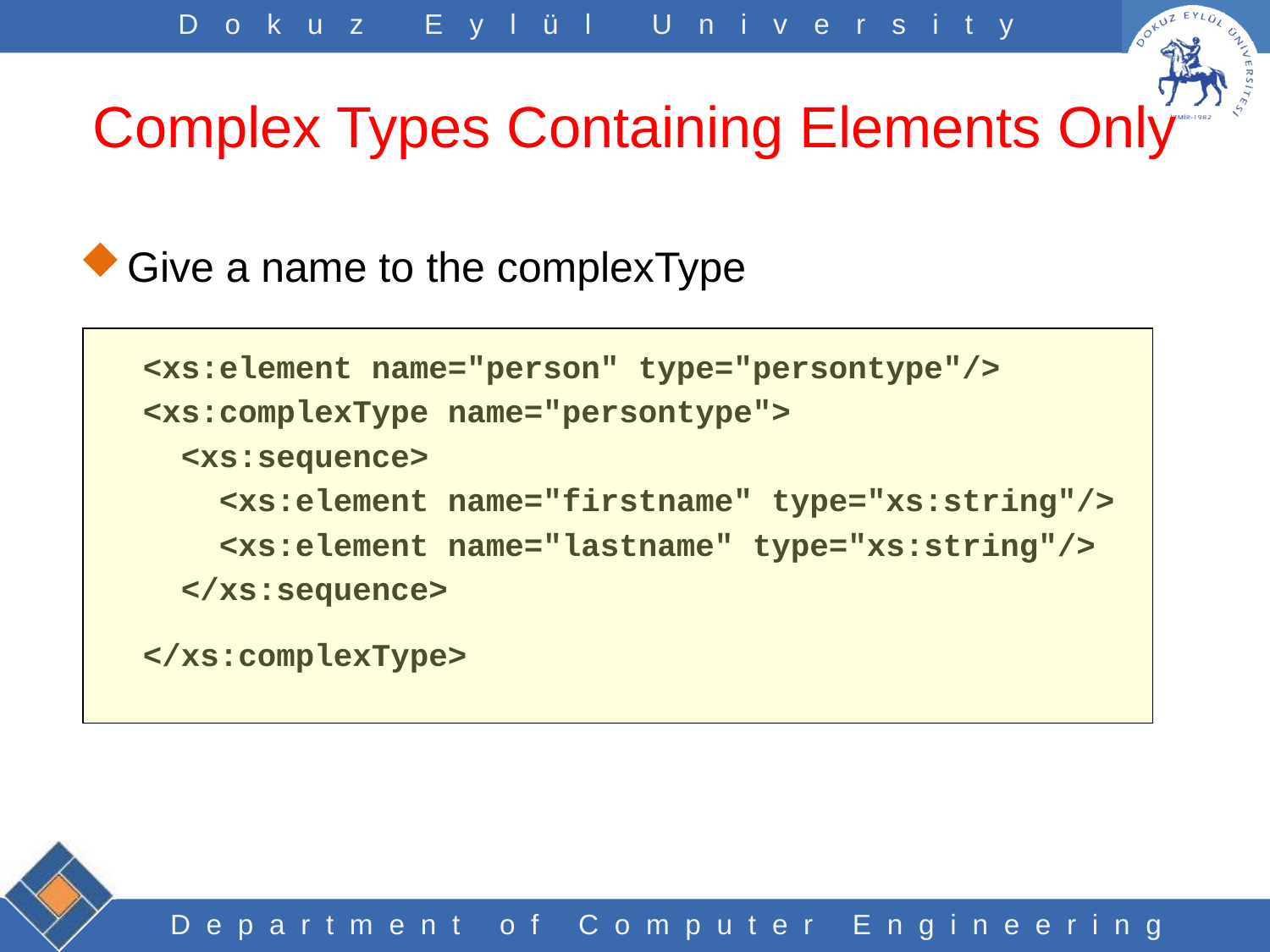

# Complex Types Containing Elements Only
Give a name to the complexType

<xs:element name="person" type="persontype"/>
<xs:complexType name="persontype">
  <xs:sequence>
    <xs:element name="firstname" type="xs:string"/>
    <xs:element name="lastname" type="xs:string"/>
  </xs:sequence>
</xs:complexType>